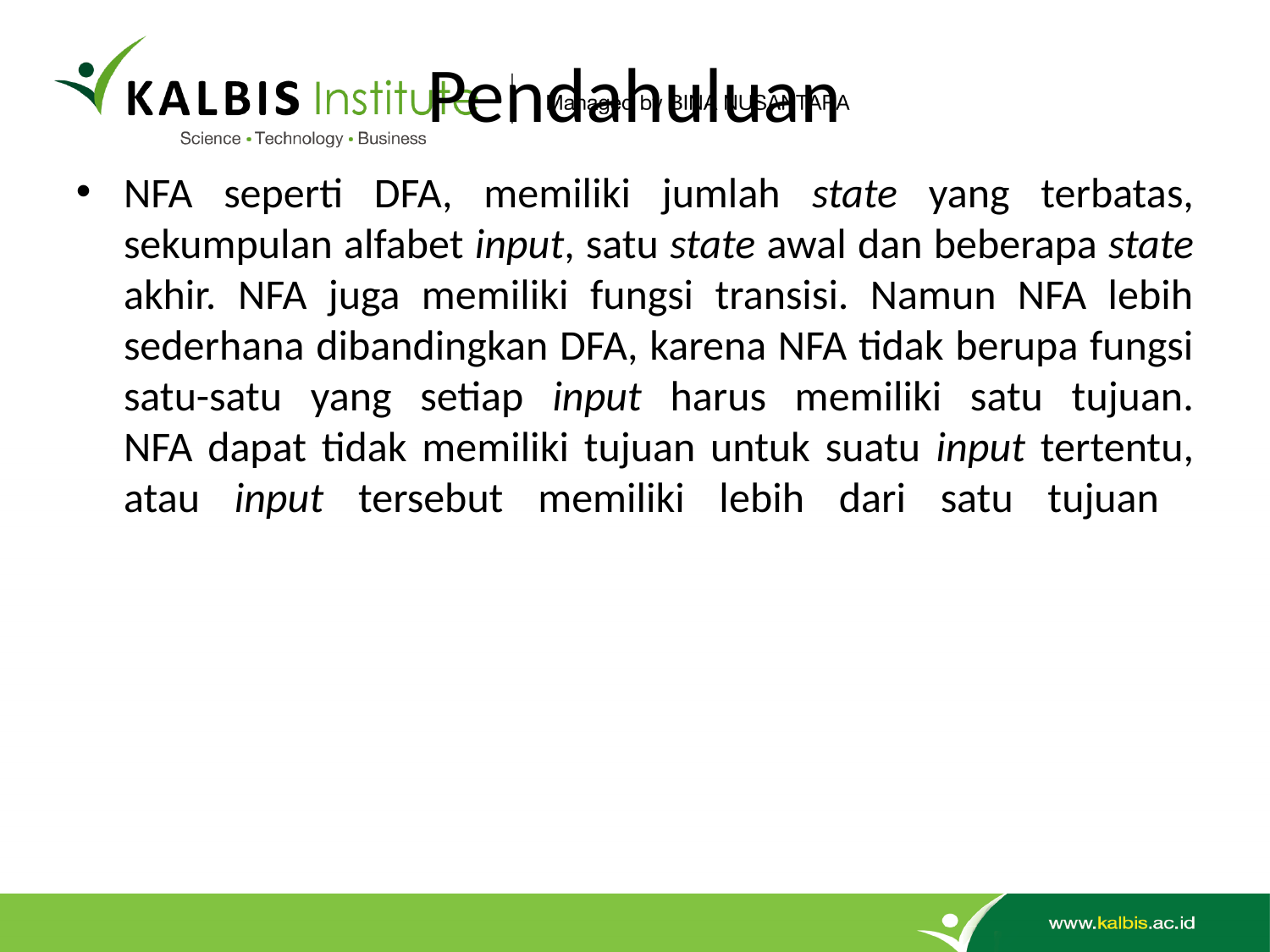

# Pendahuluan
NFA seperti DFA, memiliki jumlah state yang terbatas, sekumpulan alfabet input, satu state awal dan beberapa state akhir. NFA juga memiliki fungsi transisi. Namun NFA lebih sederhana dibandingkan DFA, karena NFA tidak berupa fungsi satu-satu yang setiap input harus memiliki satu tujuan.
NFA dapat tidak memiliki tujuan untuk suatu input tertentu, atau input tersebut memiliki lebih dari satu tujuan